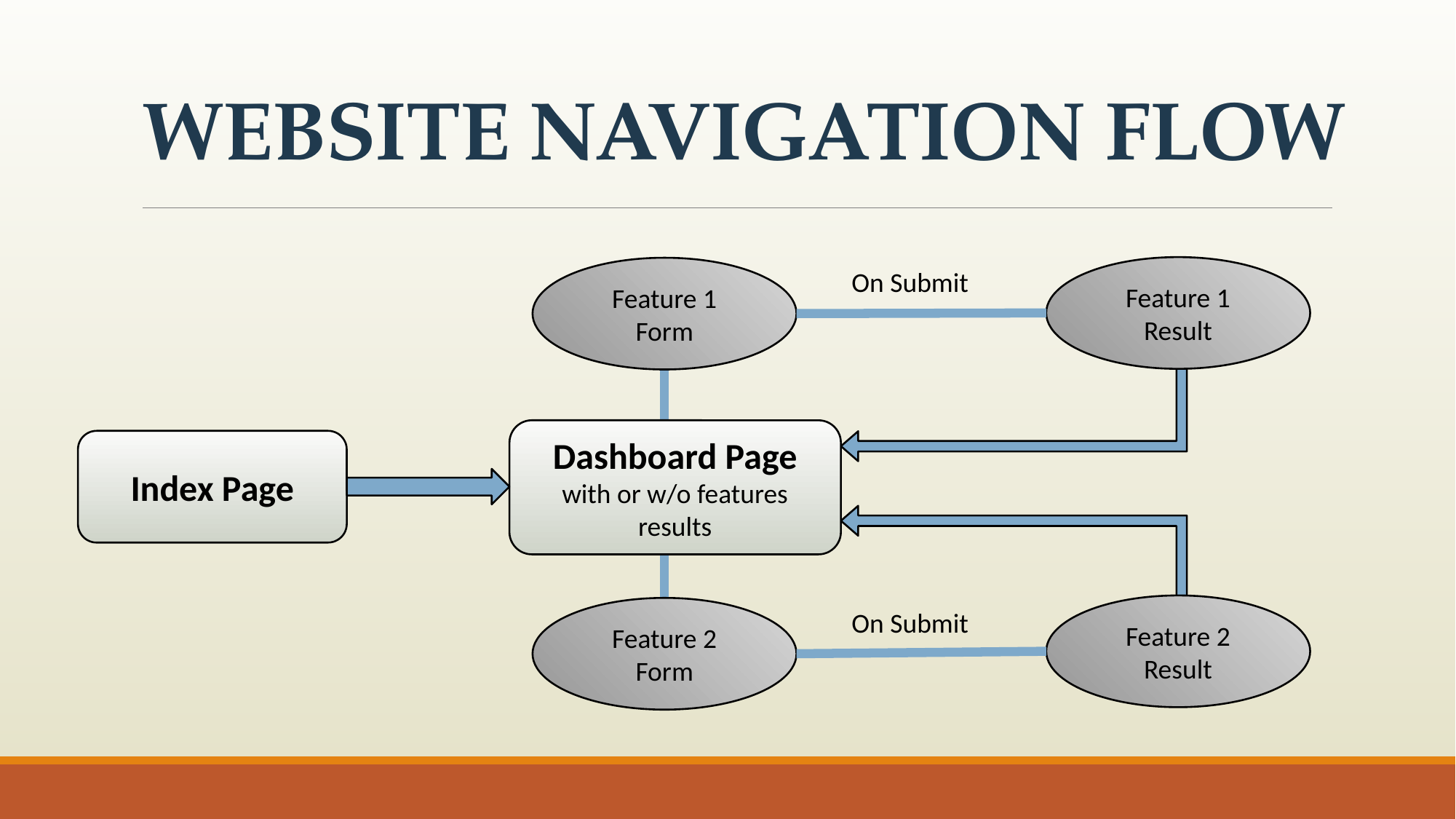

# WEBSITE NAVIGATION FLOW

Feature 1
Result
Feature 1
Form
On Submit

Dashboard Page
with or w/o features results
Index Page

Feature 2
Result
Feature 2
Form
On Submit